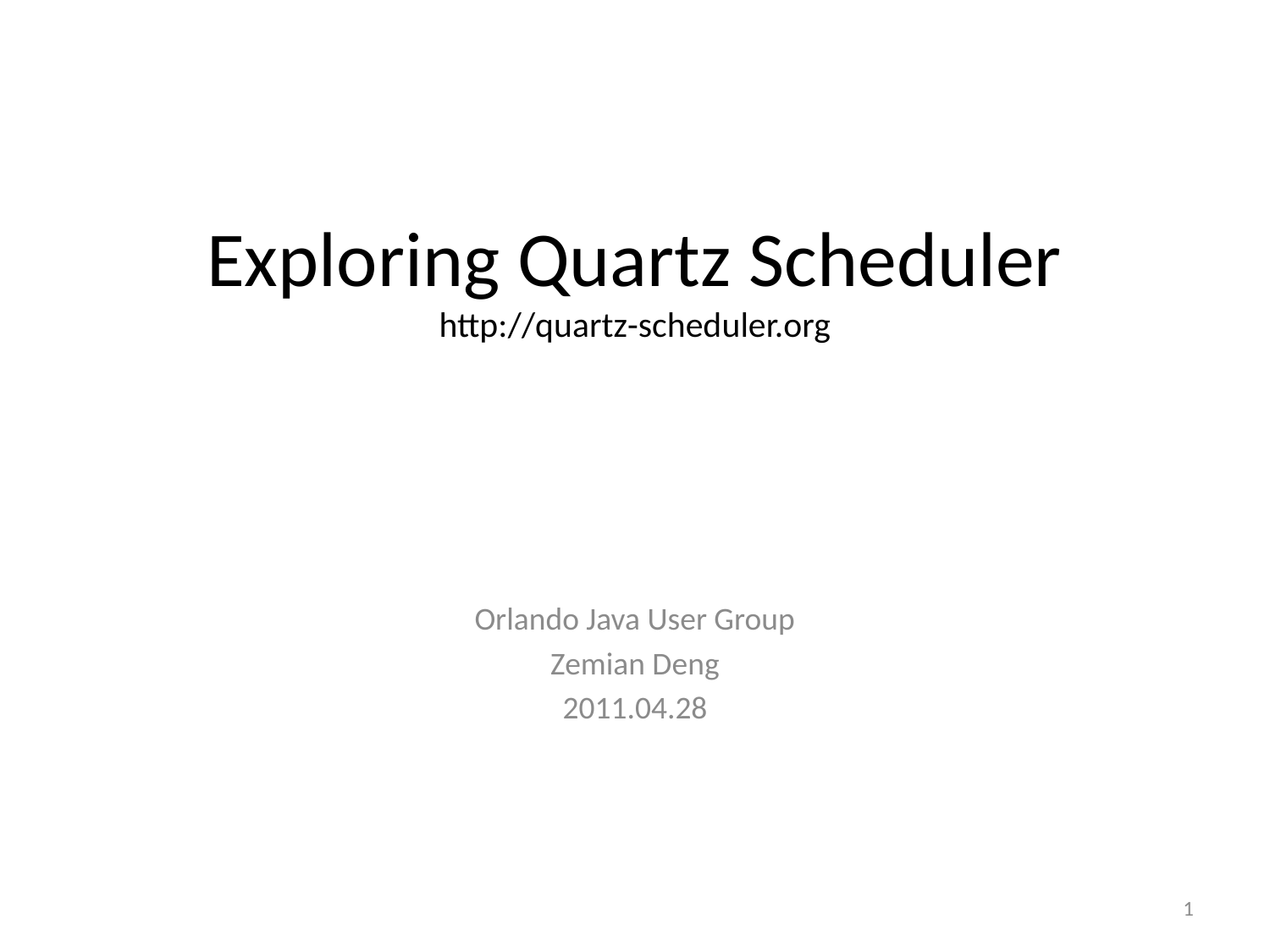

# Exploring Quartz Scheduler http://quartz-scheduler.org
Orlando Java User Group
Zemian Deng
2011.04.28
1